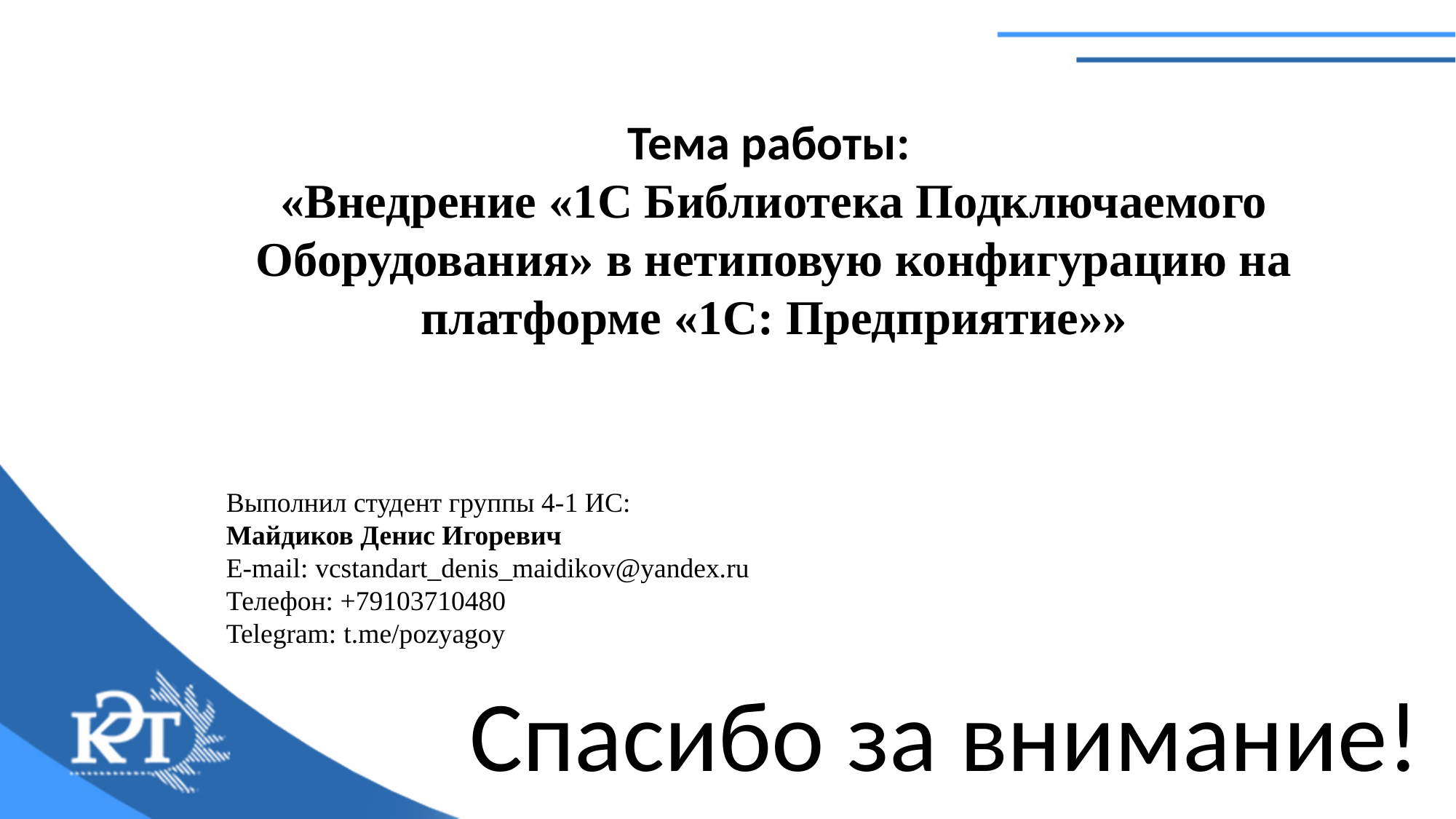

Тема работы:
«Внедрение «1С Библиотека Подключаемого Оборудования» в нетиповую конфигурацию на платформе «1С: Предприятие»»
Выполнил студент группы 4-1 ИС:
Майдиков Денис Игоревич
E-mail: vcstandart_denis_maidikov@yandex.ru
Телефон: +79103710480
Telegram: t.me/pozyagoy
# Спасибо за внимание!